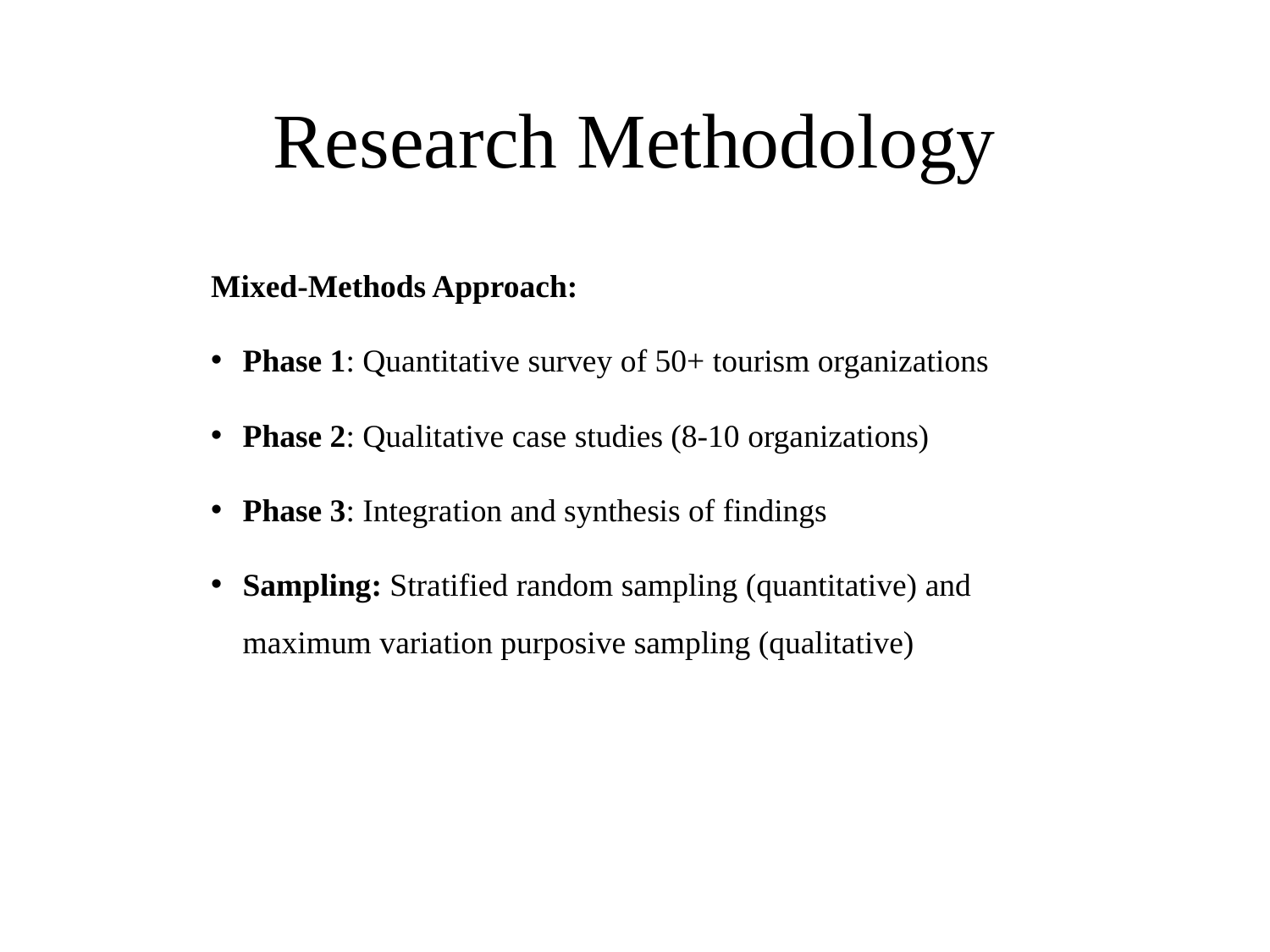

# Research Methodology
Mixed-Methods Approach:
Phase 1: Quantitative survey of 50+ tourism organizations
Phase 2: Qualitative case studies (8-10 organizations)
Phase 3: Integration and synthesis of findings
Sampling: Stratified random sampling (quantitative) and maximum variation purposive sampling (qualitative)